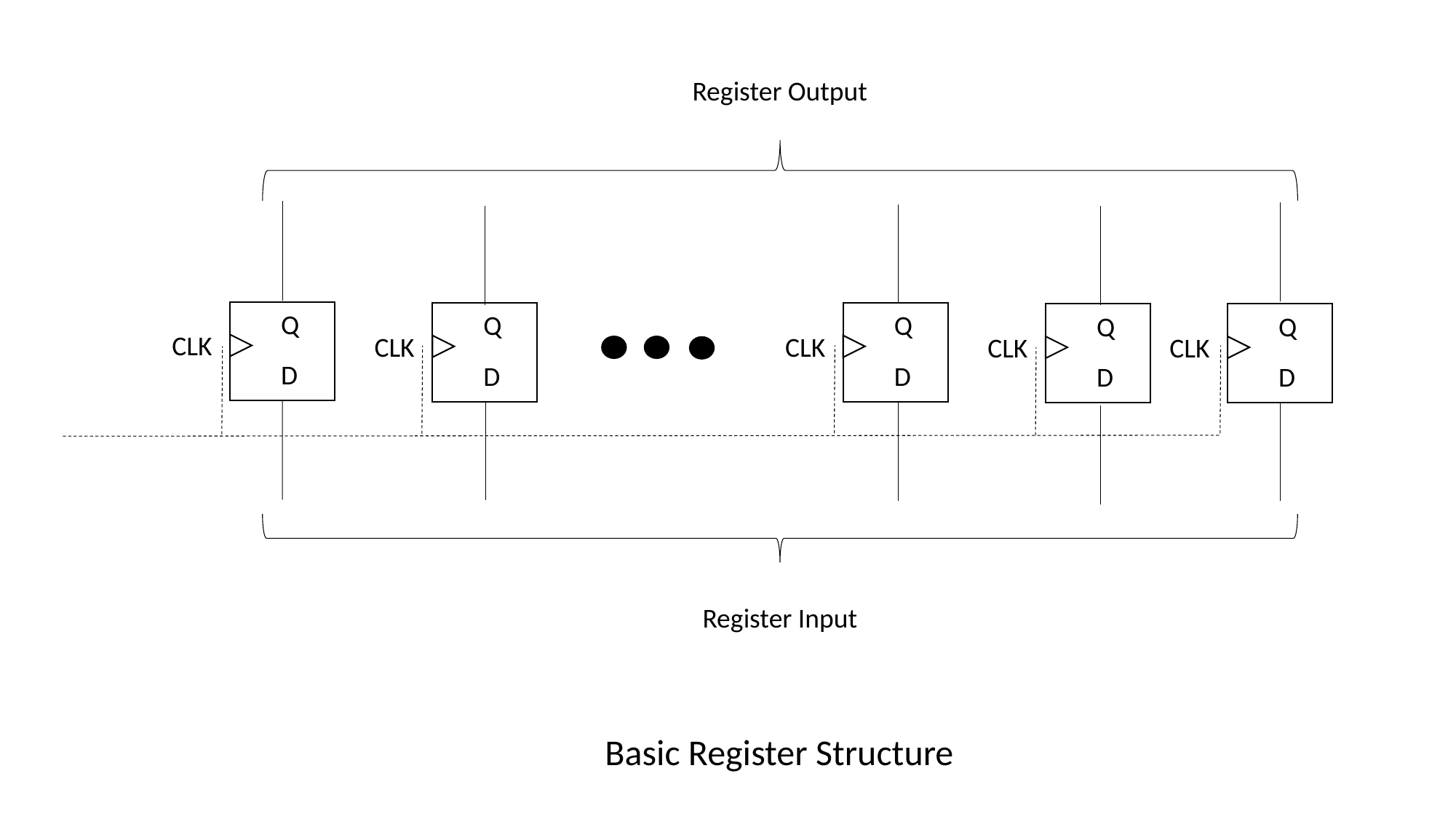

Register Output

Q

Q

Q

Q

Q
CLK
CLK
CLK
CLK
CLK

D
D
D
D
D
Register Input
Basic Register Structure